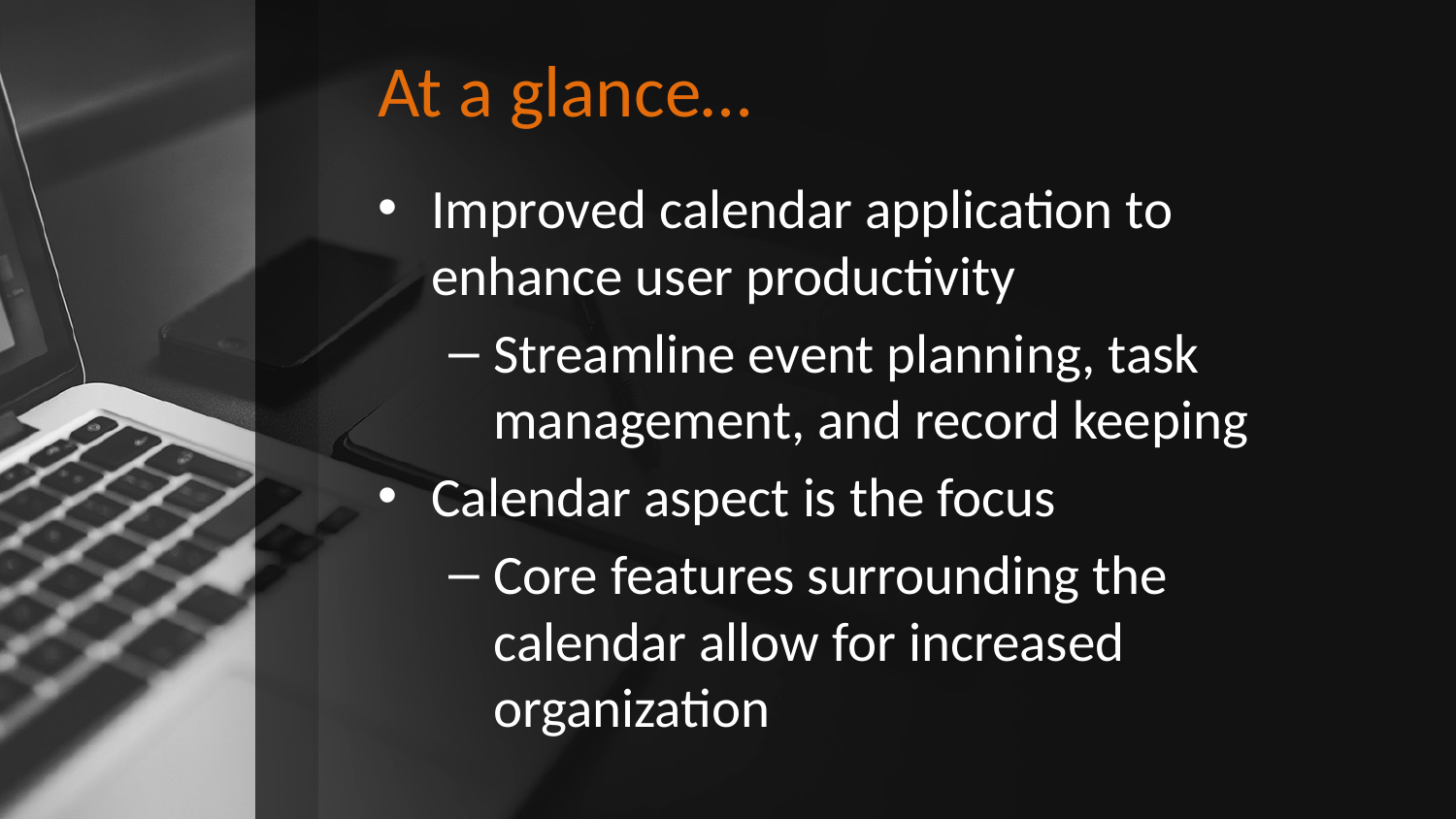

# At a glance…
Improved calendar application to enhance user productivity
Streamline event planning, task management, and record keeping
Calendar aspect is the focus
Core features surrounding the calendar allow for increased organization